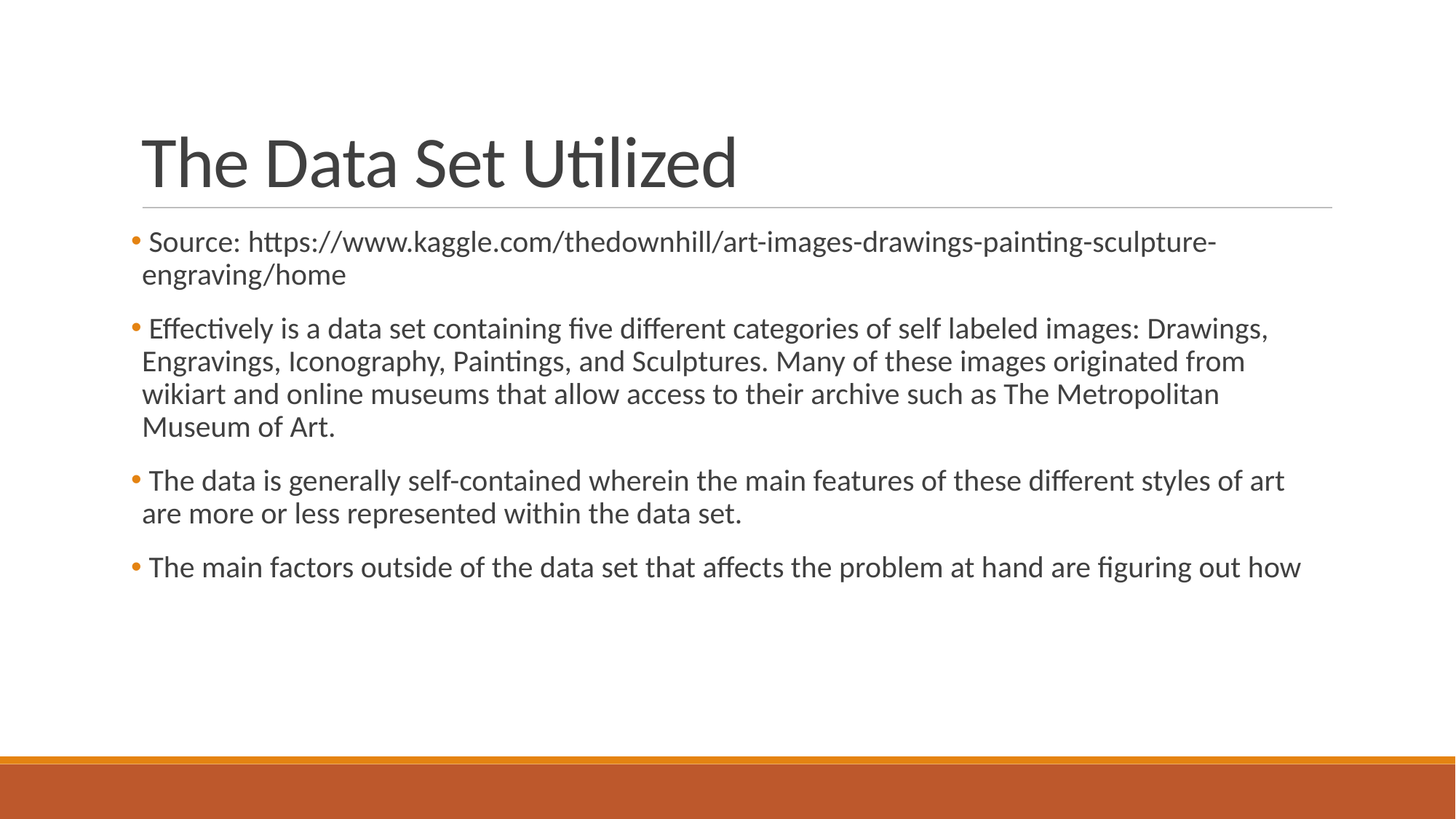

The Data Set Utilized
 Source: https://www.kaggle.com/thedownhill/art-images-drawings-painting-sculpture-engraving/home
 Effectively is a data set containing five different categories of self labeled images: Drawings, Engravings, Iconography, Paintings, and Sculptures. Many of these images originated from wikiart and online museums that allow access to their archive such as The Metropolitan Museum of Art.
 The data is generally self-contained wherein the main features of these different styles of art are more or less represented within the data set.
 The main factors outside of the data set that affects the problem at hand are figuring out how